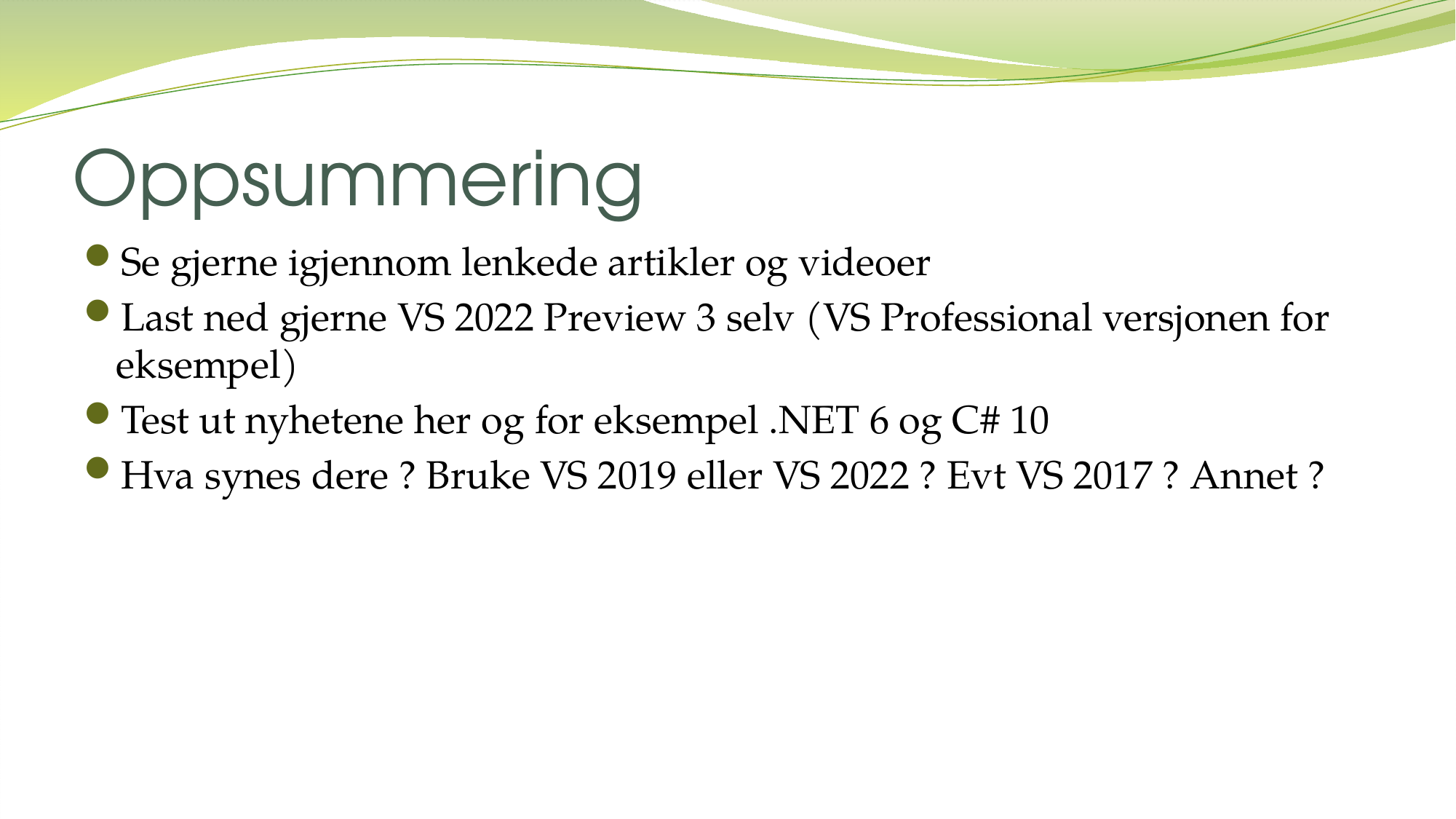

# Oppsummering
Se gjerne igjennom lenkede artikler og videoer
Last ned gjerne VS 2022 Preview 3 selv (VS Professional versjonen for eksempel)
Test ut nyhetene her og for eksempel .NET 6 og C# 10
Hva synes dere ? Bruke VS 2019 eller VS 2022 ? Evt VS 2017 ? Annet ?